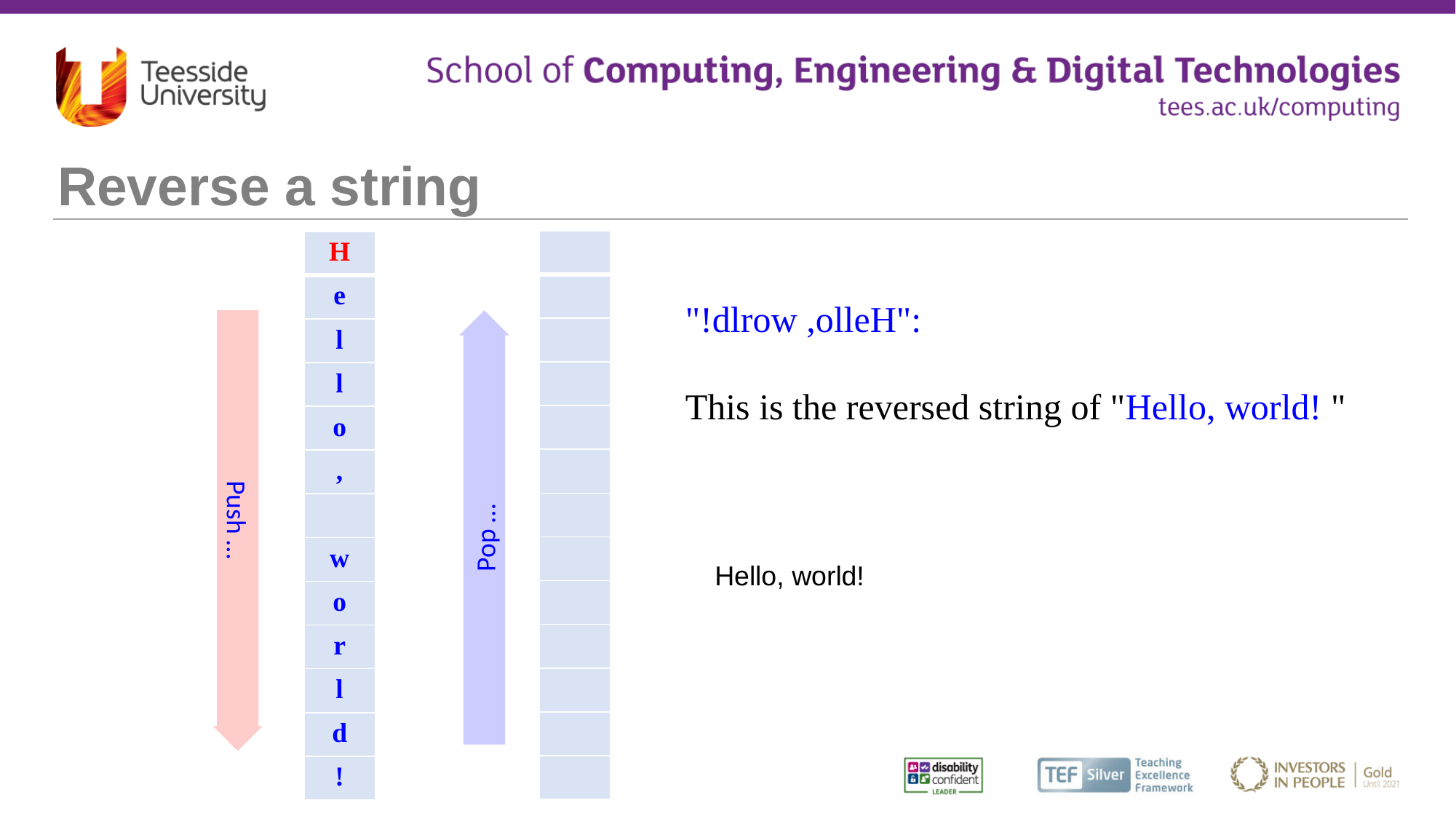

# Reverse a string

| H |
| --- |
| e |
| l |
| l |
| O |
| , |
|  |
| w |
| o |
| r |
| l |
| d |
| ! |
| l |
| --- |
| o |
| , |
|  |
| w |
| o |
| r |
| l |
| d |
| ! |
|  |
|  |
|  |
| e |
| --- |
| l |
| L |
| o |
| , |
|  |
| w |
| o |
| r |
| l |
| d |
| ! |
|  |
| ! |
| --- |
|  |
|  |
|  |
|  |
|  |
|  |
|  |
|  |
|  |
|  |
|  |
|  |
| l |
| --- |
| l |
| o |
| , |
|  |
| w |
| o |
| r |
| l |
| d |
| ! |
|  |
|  |
| o |
| --- |
| , |
|  |
| w |
| o |
| r |
| l |
| d |
| ! |
|  |
|  |
|  |
|  |
| w |
| --- |
| o |
| r |
| l |
| D |
| ! |
|  |
|  |
|  |
|  |
|  |
|  |
|  |
| o |
| --- |
| , |
|  |
| w |
| o |
| r |
| l |
| d |
| ! |
|  |
|  |
|  |
|  |
| , |
| --- |
|  |
| w |
| o |
| r |
| l |
| d |
| ! |
|  |
|  |
|  |
|  |
|  |
| ! |
| --- |
|  |
|  |
|  |
|  |
|  |
|  |
|  |
|  |
|  |
|  |
|  |
|  |
|  |
| --- |
| w |
| o |
| r |
| l |
| d |
| ! |
|  |
|  |
|  |
|  |
|  |
|  |
| l |
| --- |
| d |
| ! |
|  |
|  |
|  |
|  |
|  |
|  |
|  |
|  |
|  |
|  |
|  |
| --- |
|  |
|  |
|  |
|  |
|  |
|  |
|  |
|  |
|  |
|  |
|  |
|  |
| d |
| --- |
| ! |
|  |
|  |
|  |
|  |
|  |
|  |
|  |
|  |
|  |
|  |
|  |
| w |
| --- |
| o |
| r |
| l |
| D |
| ! |
|  |
|  |
|  |
|  |
|  |
|  |
|  |
| r |
| --- |
| l |
| d |
| ! |
|  |
|  |
|  |
|  |
|  |
|  |
|  |
|  |
|  |
| H |
| --- |
| e |
| l |
| l |
| o |
| , |
|  |
| w |
| o |
| r |
| l |
| d |
| ! |
| r |
| --- |
| l |
| d |
| ! |
|  |
|  |
|  |
|  |
|  |
|  |
|  |
|  |
|  |
|  |
| --- |
|  |
|  |
|  |
|  |
|  |
|  |
|  |
|  |
|  |
|  |
|  |
|  |
| o |
| --- |
| r |
| l |
| d |
| ! |
|  |
|  |
|  |
|  |
|  |
|  |
|  |
|  |
| d |
| --- |
| ! |
|  |
|  |
|  |
|  |
|  |
|  |
|  |
|  |
|  |
|  |
|  |
| e |
| --- |
| l |
| l |
| o |
| , |
|  |
| w |
| o |
| r |
| l |
| d |
| ! |
|  |
| l |
| --- |
| d |
| ! |
|  |
|  |
|  |
|  |
|  |
|  |
|  |
|  |
|  |
|  |
| o |
| --- |
| r |
| l |
| d |
| ! |
|  |
|  |
|  |
|  |
|  |
|  |
|  |
|  |
| , |
| --- |
|  |
| w |
| o |
| r |
| l |
| d |
| ! |
|  |
|  |
|  |
|  |
|  |
| l |
| --- |
| o |
| , |
|  |
| w |
| o |
| r |
| l |
| d |
| ! |
|  |
|  |
|  |
| l |
| --- |
| l |
| o |
| , |
|  |
| w |
| o |
| r |
| l |
| d |
| ! |
|  |
|  |
|  |
| --- |
| w |
| o |
| r |
| l |
| d |
| ! |
|  |
|  |
|  |
|  |
|  |
|  |
"!dlrow ,olleH":

This is the reversed string of "Hello, world! "
Pop …
Push …
Hello,
Hello, worl
Hello, wo
Hell
Hello, world!
H
Hello, world
Hello
He
Hello, w
Hel
Hello, wor
Hello,